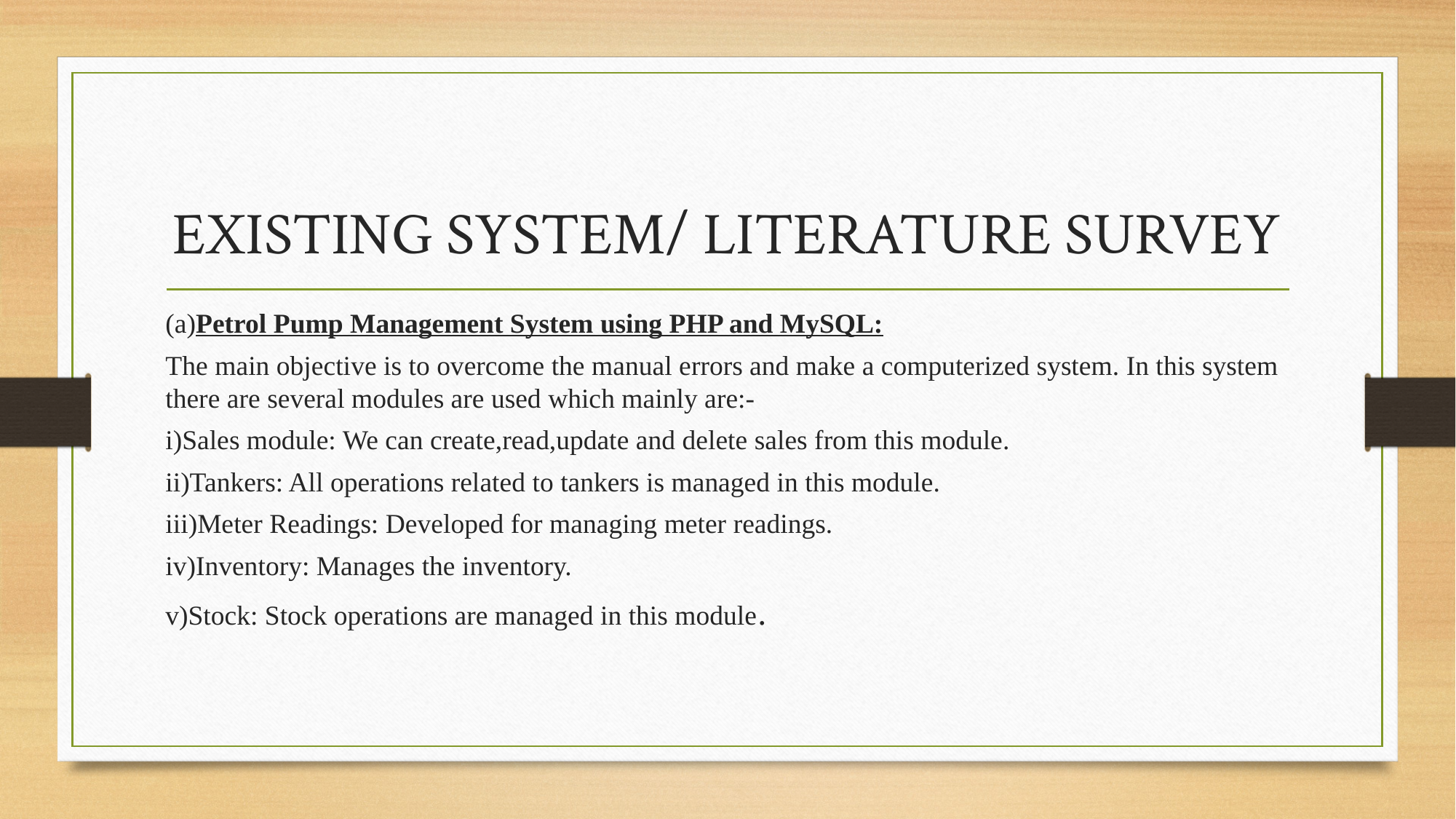

# EXISTING SYSTEM/ LITERATURE SURVEY

(a)Petrol Pump Management System using PHP and MySQL:
The main objective is to overcome the manual errors and make a computerized system. In this system there are several modules are used which mainly are:-
i)Sales module: We can create,read,update and delete sales from this module.
ii)Tankers: All operations related to tankers is managed in this module.
iii)Meter Readings: Developed for managing meter readings.
iv)Inventory: Manages the inventory.
v)Stock: Stock operations are managed in this module.